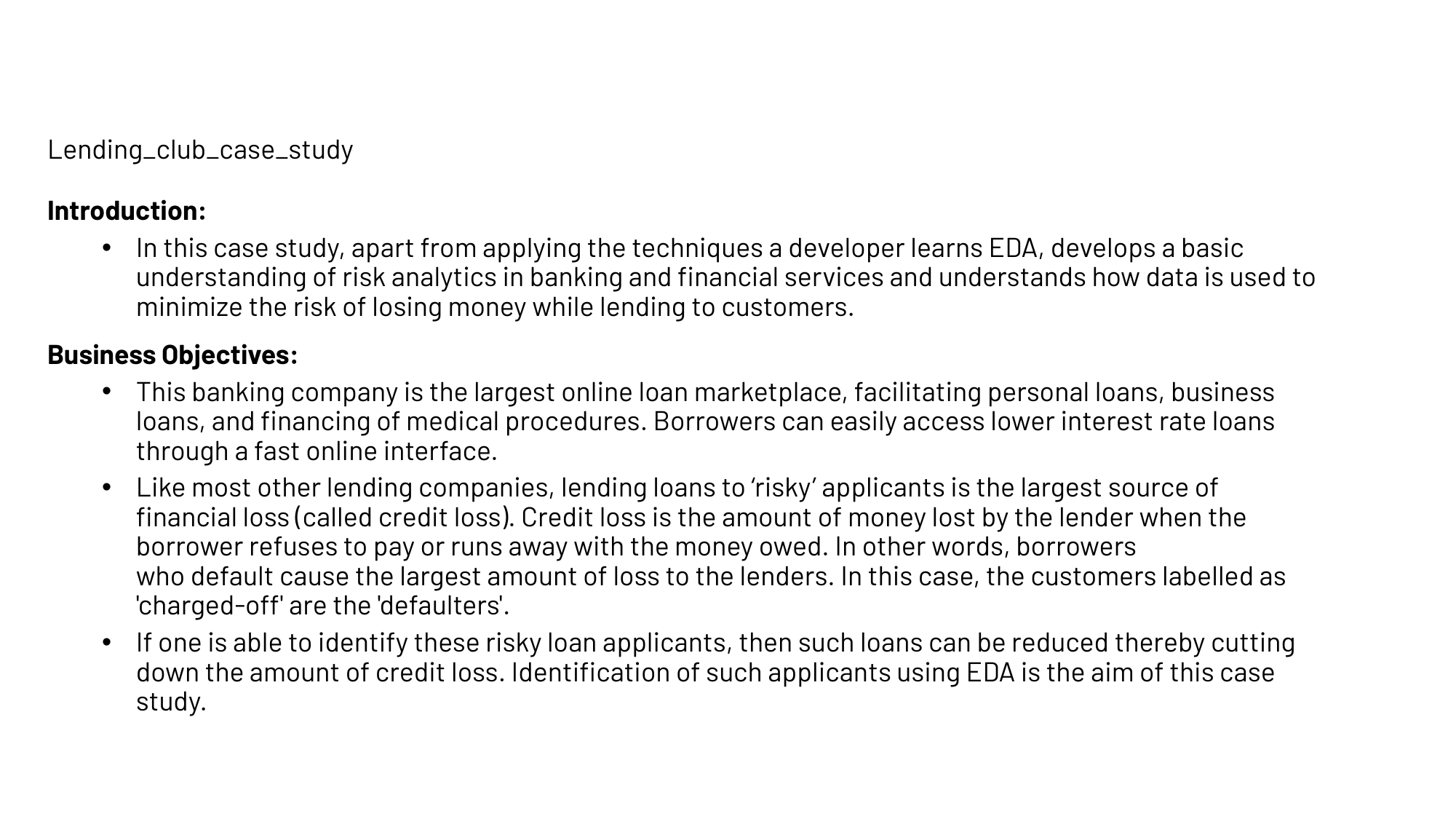

# Lending_club_case_study
Introduction:
In this case study, apart from applying the techniques a developer learns EDA, develops a basic understanding of risk analytics in banking and financial services and understands how data is used to minimize the risk of losing money while lending to customers.
Business Objectives:
This banking company is the largest online loan marketplace, facilitating personal loans, business loans, and financing of medical procedures. Borrowers can easily access lower interest rate loans through a fast online interface.
Like most other lending companies, lending loans to ‘risky’ applicants is the largest source of financial loss (called credit loss). Credit loss is the amount of money lost by the lender when the borrower refuses to pay or runs away with the money owed. In other words, borrowers who default cause the largest amount of loss to the lenders. In this case, the customers labelled as 'charged-off' are the 'defaulters'.
If one is able to identify these risky loan applicants, then such loans can be reduced thereby cutting down the amount of credit loss. Identification of such applicants using EDA is the aim of this case study.